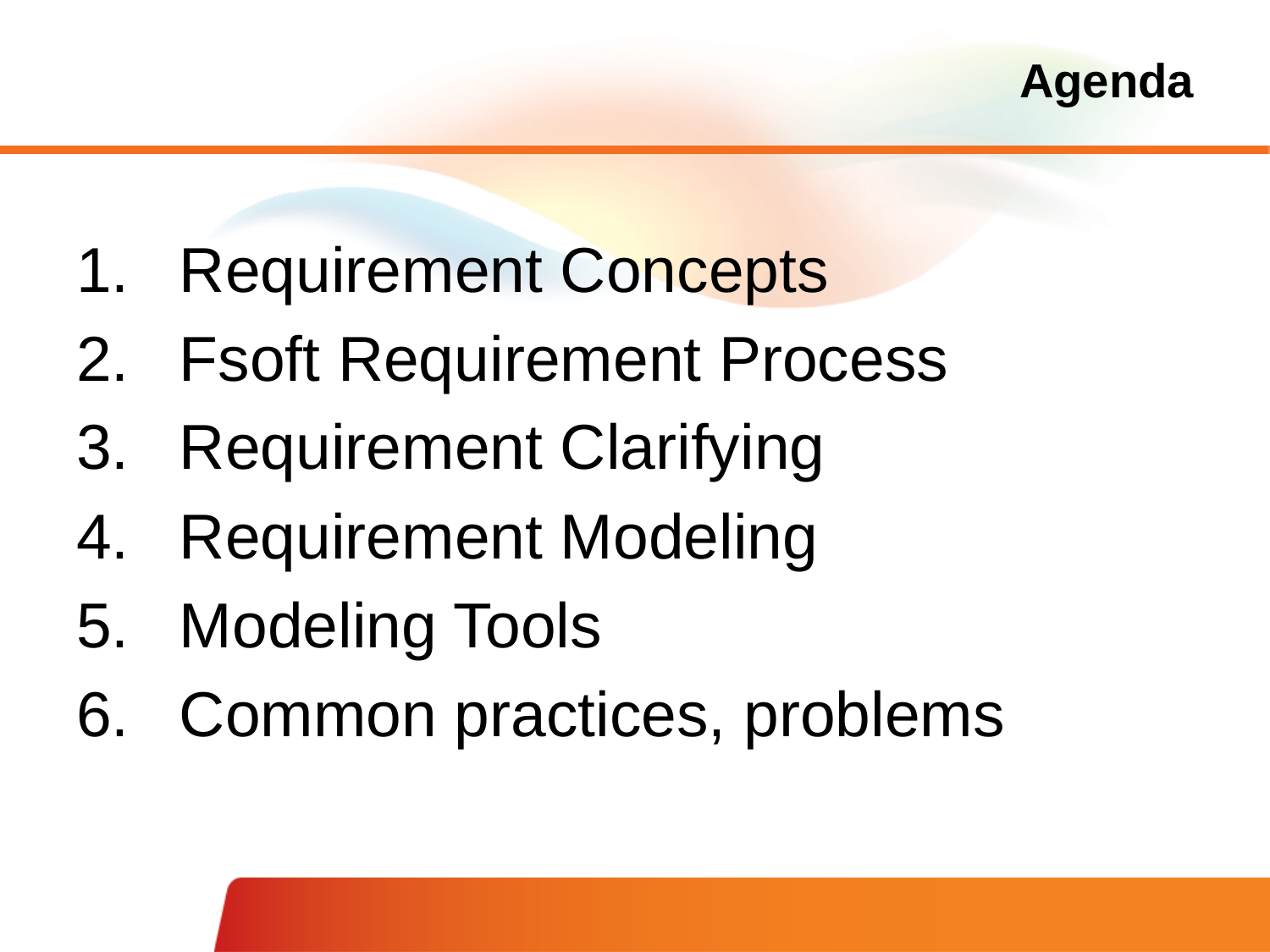

# Agenda
Requirement Concepts
Fsoft Requirement Process
Requirement Clarifying
Requirement Modeling
Modeling Tools
Common practices, problems